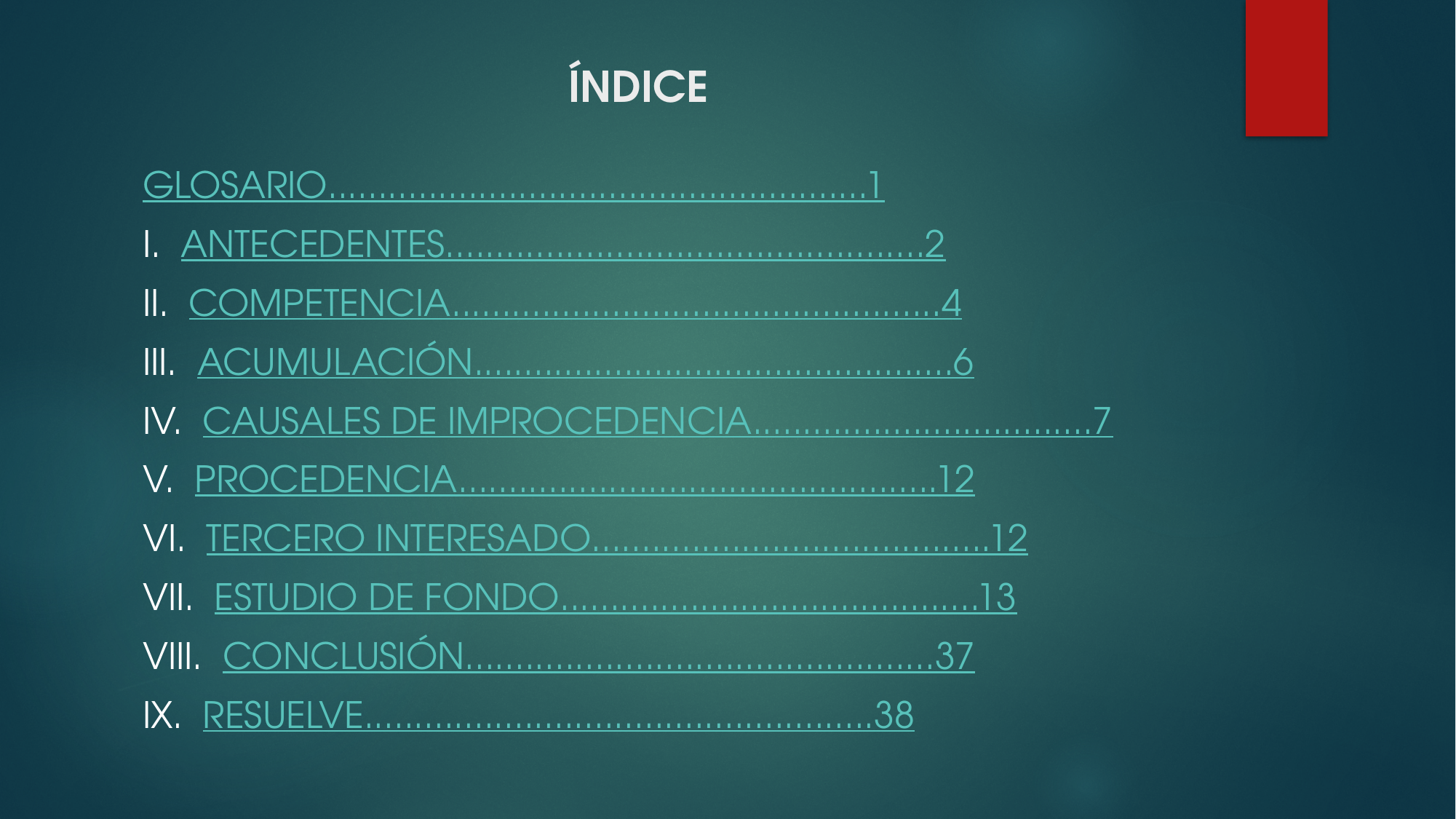

# ÍNDICE
GLOSARIO......................................................1
I.  ANTECEDENTES................................................2
II.  COMPETENCIA.................................................4
III.  ACUMULACIÓN................................................6
IV.  CAUSALES DE IMPROCEDENCIA..................................7
V.  PROCEDENCIA................................................12
VI.  TERCERO INTERESADO........................................12
VII.  ESTUDIO DE FONDO..........................................13
VIII.  CONCLUSIÓN...............................................37
IX.  RESUELVE...................................................38